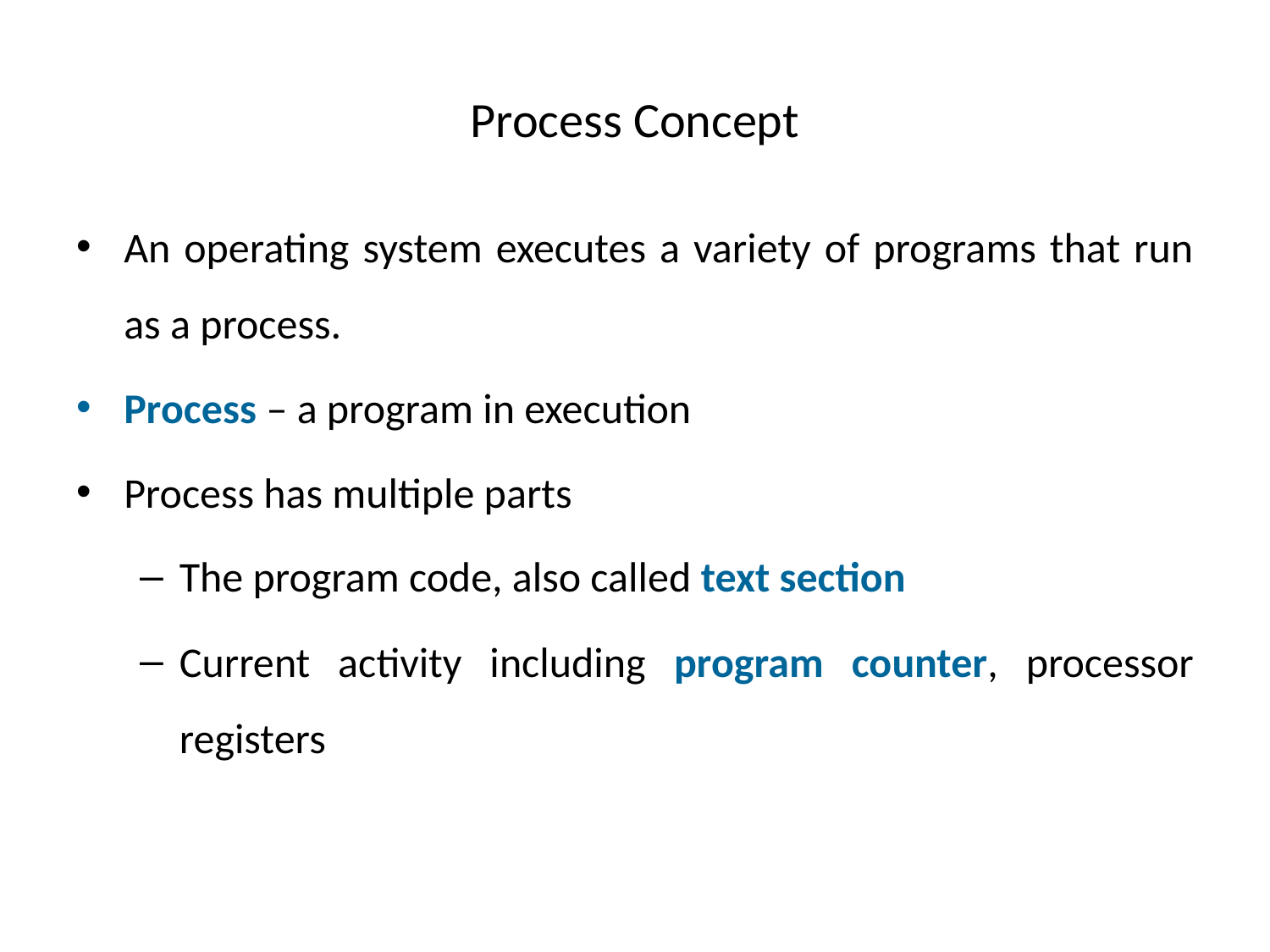

# Process Concept
An operating system executes a variety of programs that run as a process.
Process – a program in execution
Process has multiple parts
The program code, also called text section
Current activity including program counter, processor registers